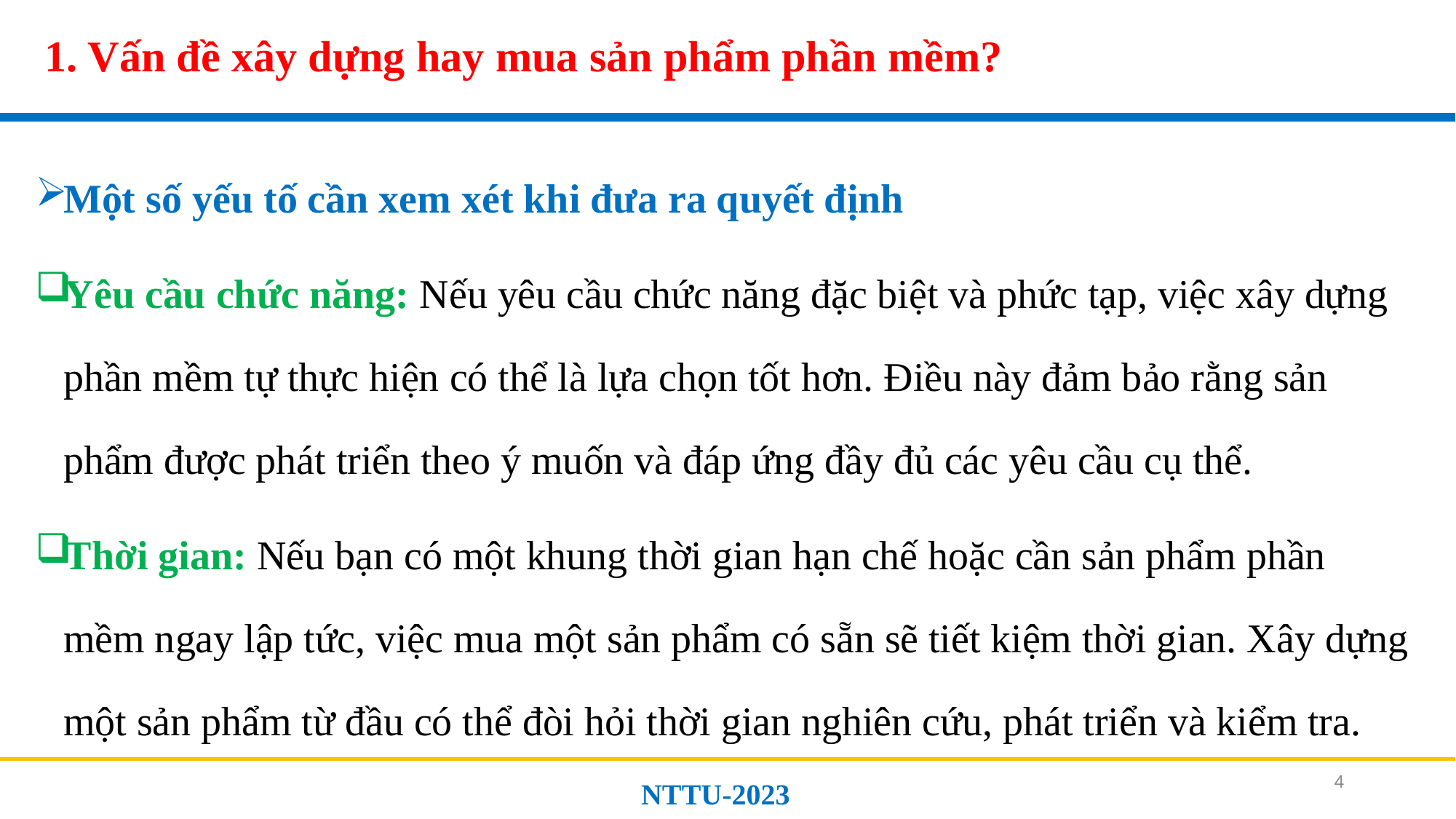

# 1. Vấn đề xây dựng hay mua sản phẩm phần mềm?
Một số yếu tố cần xem xét khi đưa ra quyết định
Yêu cầu chức năng: Nếu yêu cầu chức năng đặc biệt và phức tạp, việc xây dựng phần mềm tự thực hiện có thể là lựa chọn tốt hơn. Điều này đảm bảo rằng sản phẩm được phát triển theo ý muốn và đáp ứng đầy đủ các yêu cầu cụ thể.
Thời gian: Nếu bạn có một khung thời gian hạn chế hoặc cần sản phẩm phần mềm ngay lập tức, việc mua một sản phẩm có sẵn sẽ tiết kiệm thời gian. Xây dựng một sản phẩm từ đầu có thể đòi hỏi thời gian nghiên cứu, phát triển và kiểm tra.

4